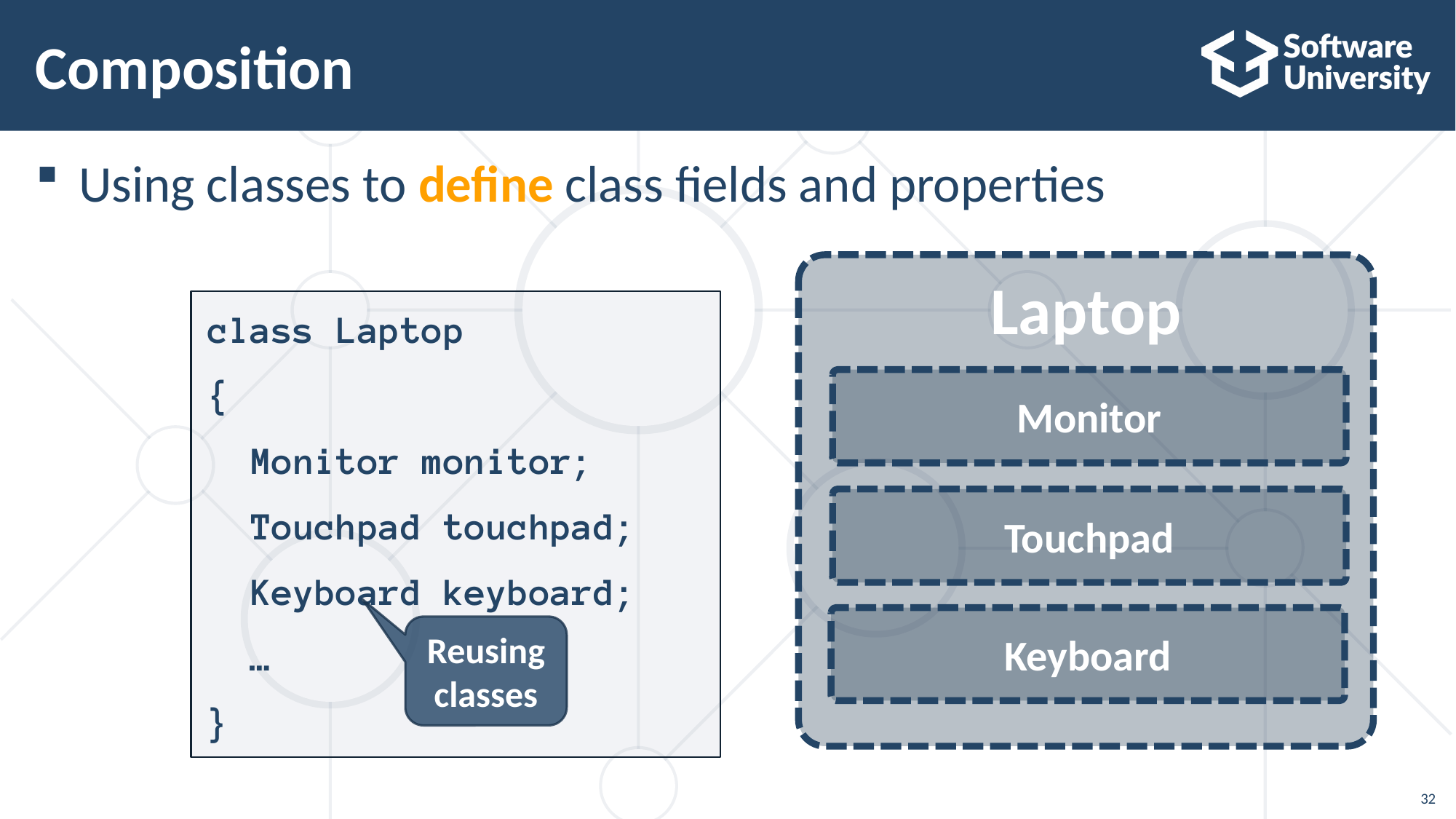

# Composition
Using classes to define class fields and properties
Laptop
class Laptop
{
  Monitor monitor;
  Touchpad touchpad;
  Keyboard keyboard;
  …
}
Monitor
Touchpad
Keyboard
Reusing classes
32